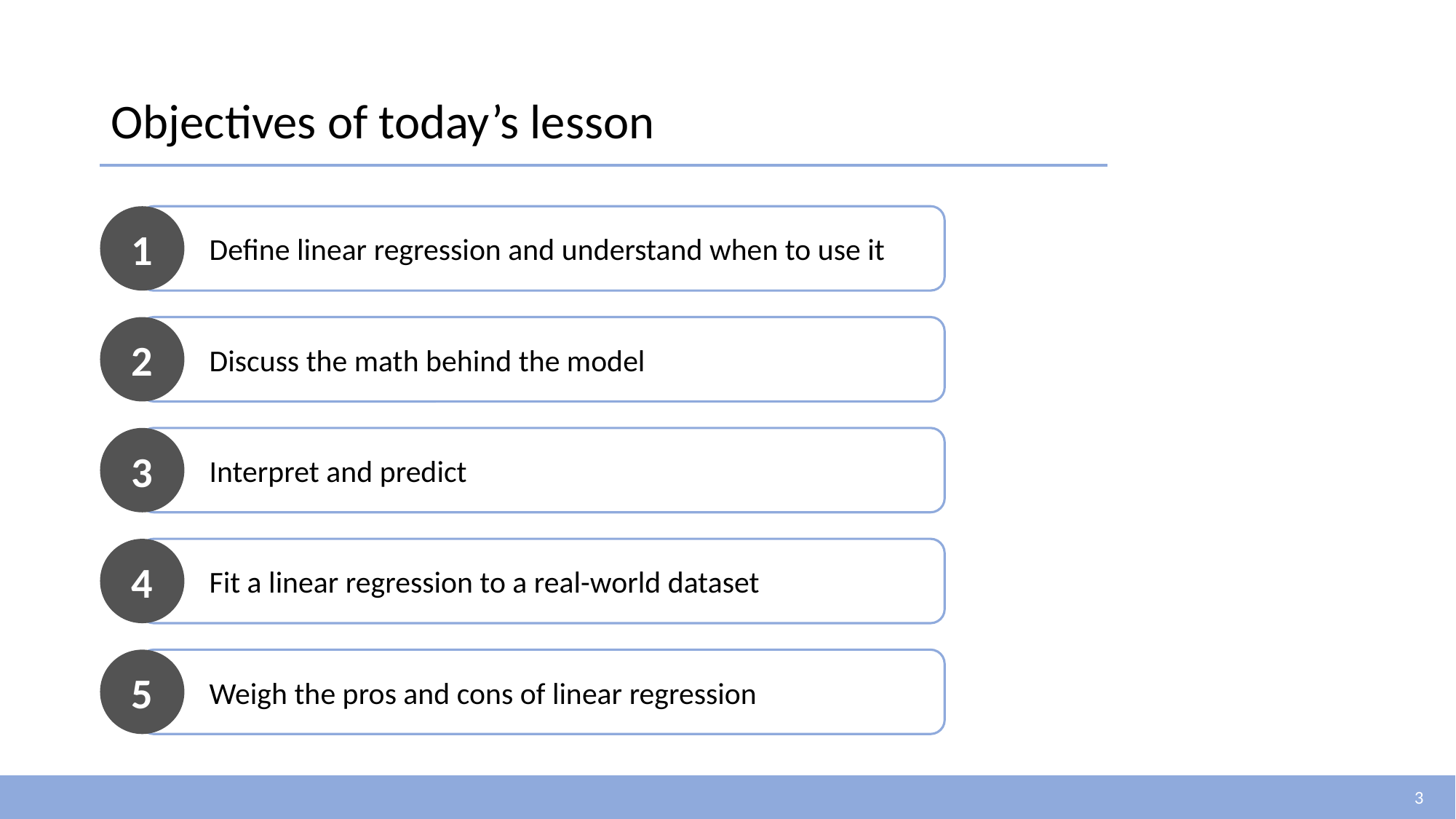

# Objectives of today’s lesson
1
Define linear regression and understand when to use it
2
Discuss the math behind the model
3
Interpret and predict
4
Fit a linear regression to a real-world dataset
5
Weigh the pros and cons of linear regression
3